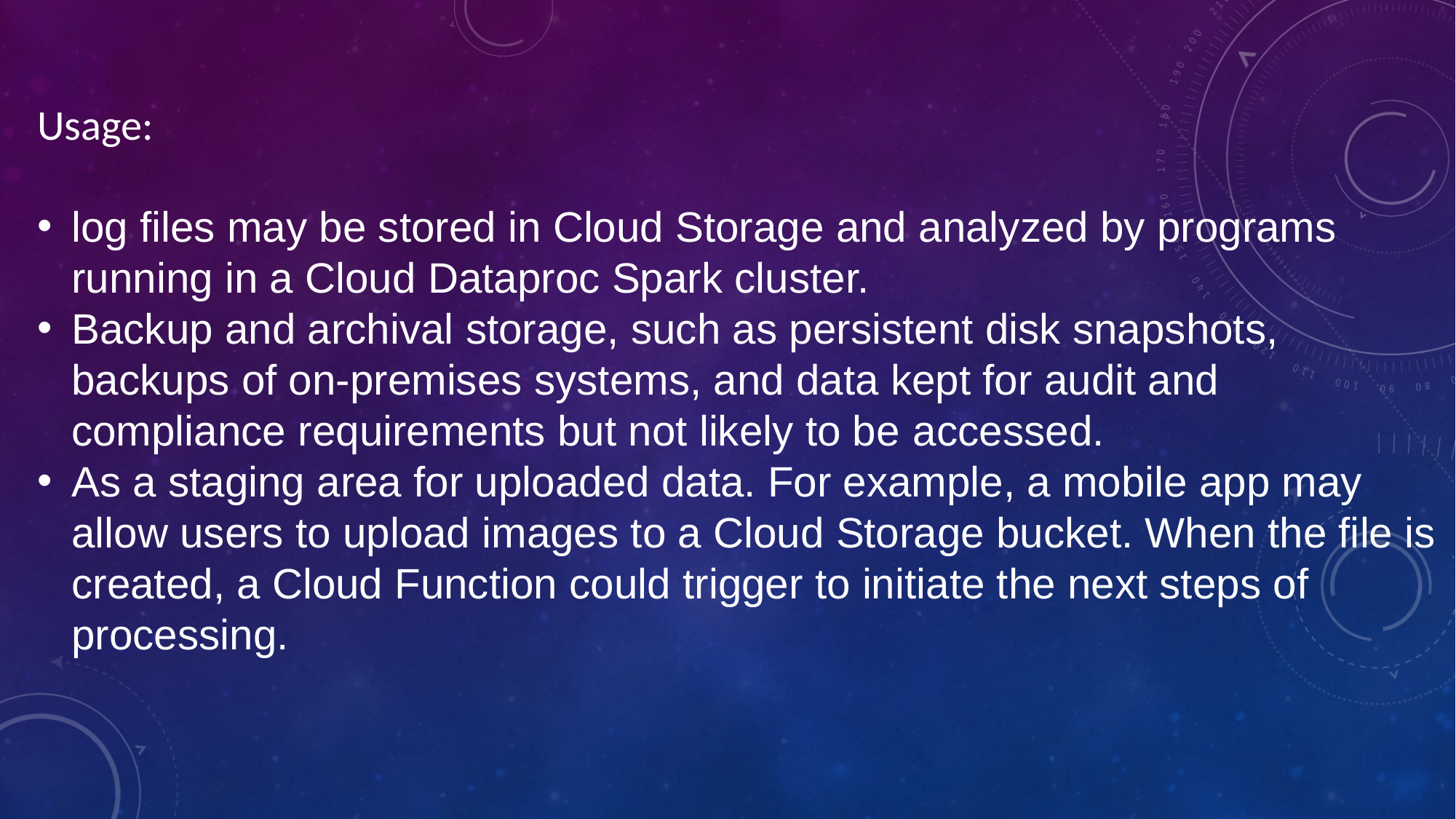

Usage:

log files may be stored in Cloud Storage and analyzed by programs running in a Cloud Dataproc Spark cluster.
Backup and archival storage, such as persistent disk snapshots, backups of on-premises systems, and data kept for audit and compliance requirements but not likely to be accessed.
As a staging area for uploaded data. For example, a mobile app may allow users to upload images to a Cloud Storage bucket. When the file is created, a Cloud Function could trigger to initiate the next steps of processing.